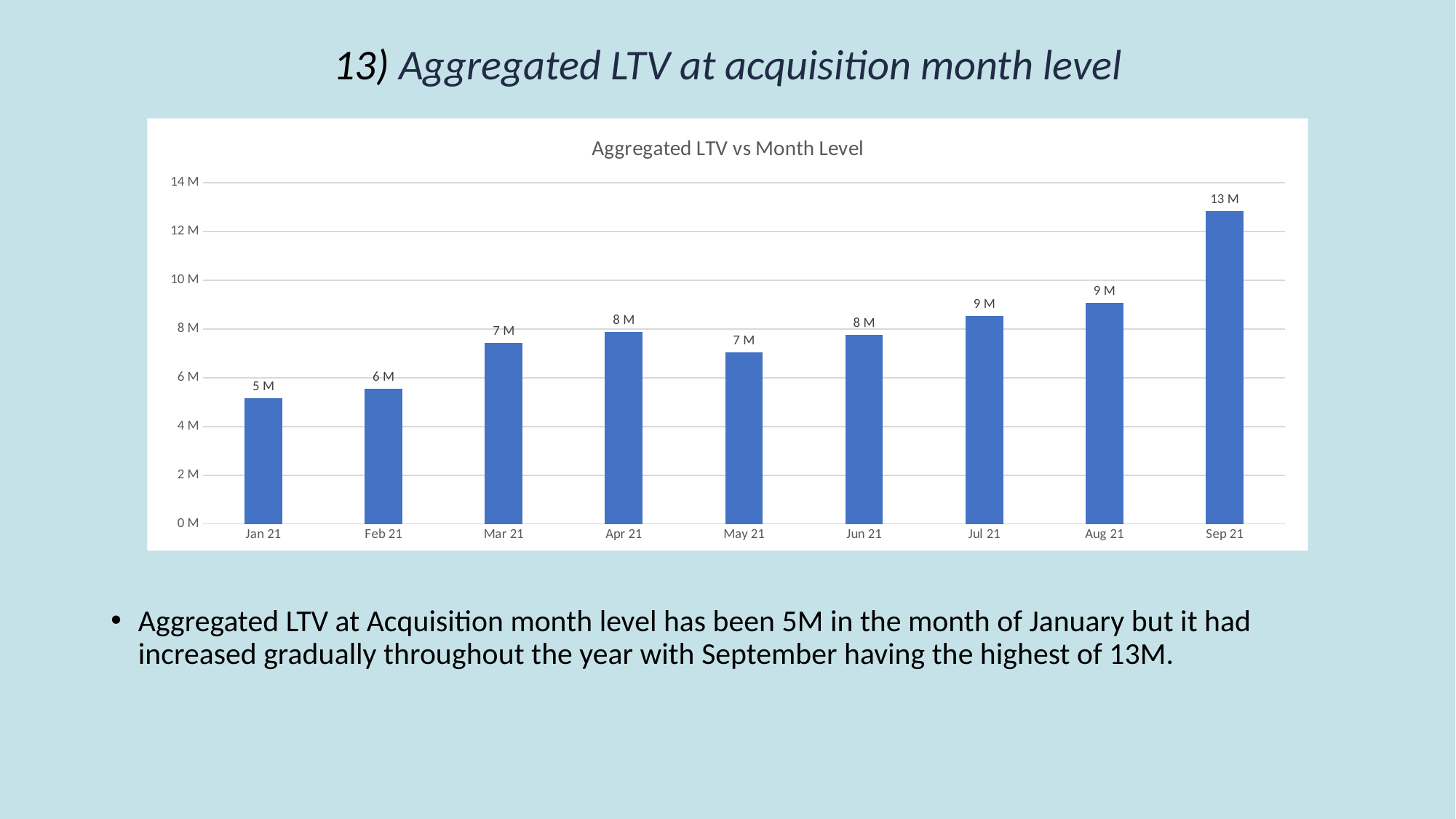

# 13) Aggregated LTV at acquisition month level

### Chart: Aggregated LTV vs Month Level

| Category | Total |
|---|---|
| Jan 21 | 5163138.283520968 |
| Feb 21 | 5546901.115479277 |
| Mar 21 | 7422919.953809915 |
| Apr 21 | 7874582.613560102 |
| May 21 | 7042472.729580784 |
| Jun 21 | 7762867.732342665 |
| Jul 21 | 8532909.075656284 |
| Aug 21 | 9058115.036048703 |
| Sep 21 | 12829167.958968982 |
Aggregated LTV at Acquisition month level has been 5M in the month of January but it had increased gradually throughout the year with September having the highest of 13M.